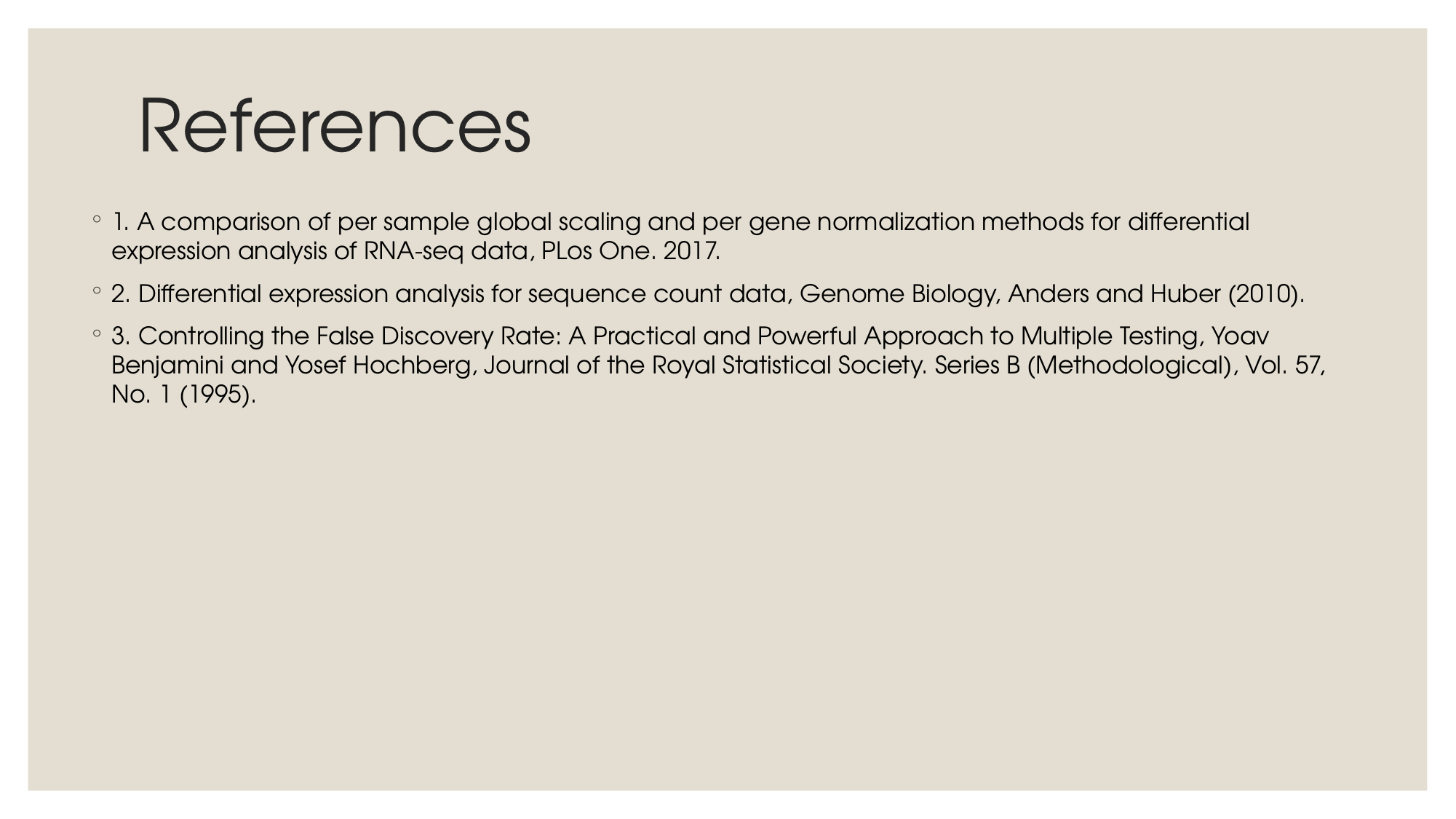

# References
1. A comparison of per sample global scaling and per gene normalization methods for differential expression analysis of RNA-seq data, PLos One. 2017.
2. Differential expression analysis for sequence count data, Genome Biology, Anders and Huber (2010).
3. Controlling the False Discovery Rate: A Practical and Powerful Approach to Multiple Testing, Yoav Benjamini and Yosef Hochberg, Journal of the Royal Statistical Society. Series B (Methodological), Vol. 57, No. 1 (1995).